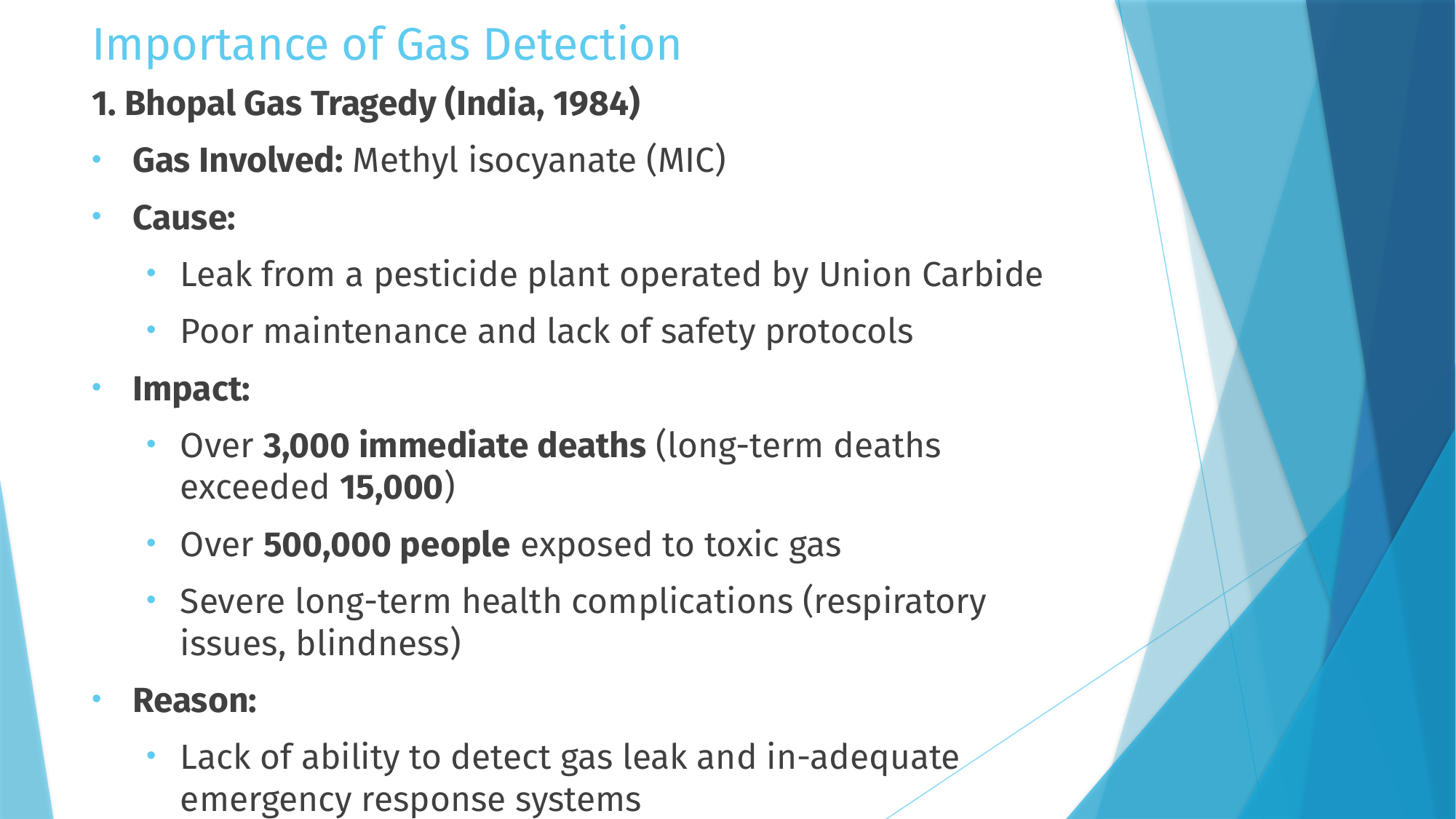

# Importance of Gas Detection
1. Bhopal Gas Tragedy (India, 1984)
Gas Involved: Methyl isocyanate (MIC)
Cause:
Leak from a pesticide plant operated by Union Carbide
Poor maintenance and lack of safety protocols
Impact:
Over 3,000 immediate deaths (long-term deaths exceeded 15,000)
Over 500,000 people exposed to toxic gas
Severe long-term health complications (respiratory issues, blindness)
Reason:
Lack of ability to detect gas leak and in-adequate emergency response systems